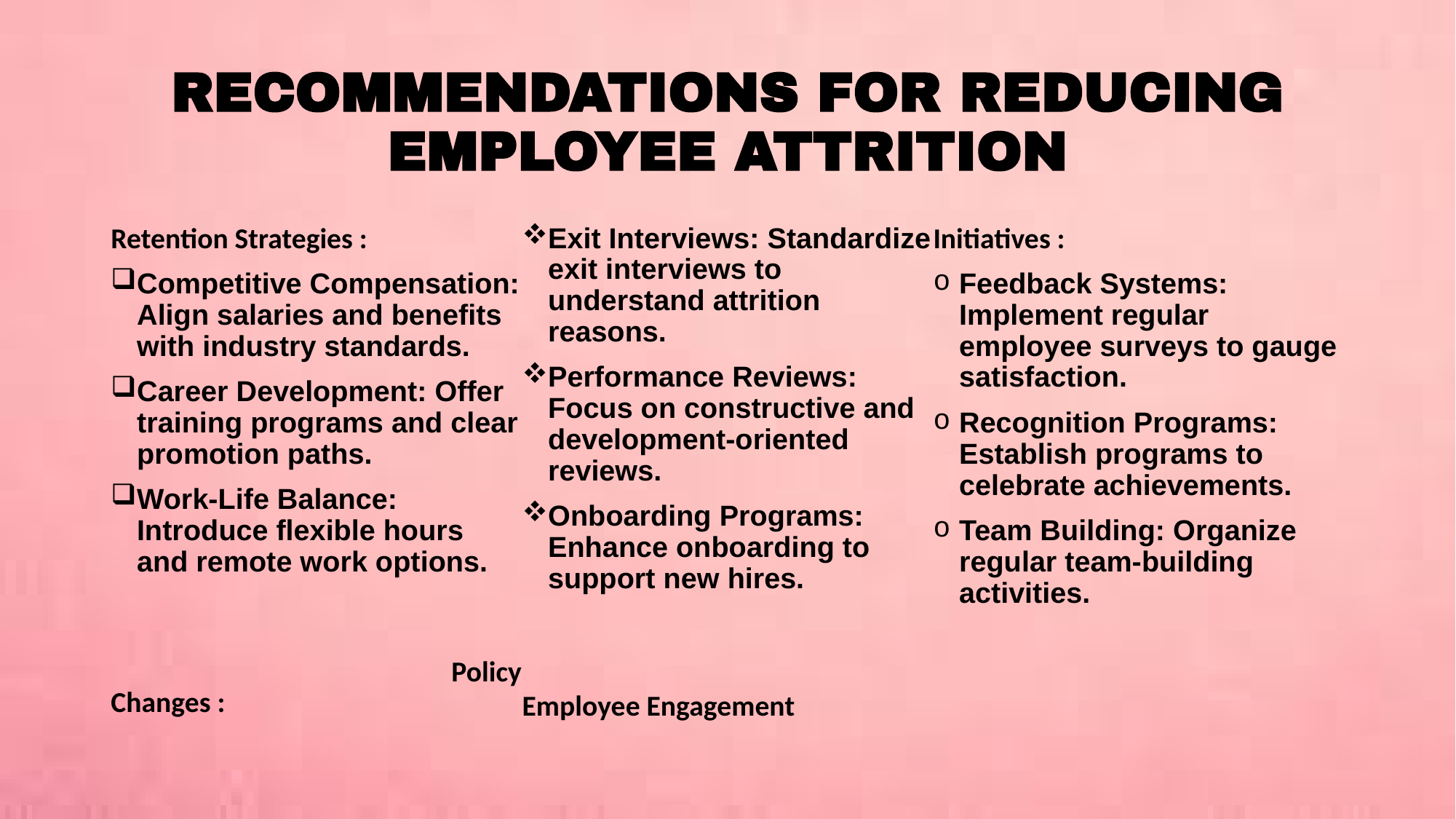

# RECOMMENDATIONS FOR REDUCING EMPLOYEE ATTRITION
Retention Strategies :
Competitive Compensation: Align salaries and benefits with industry standards.
Career Development: Offer training programs and clear promotion paths.
Work-Life Balance: Introduce flexible hours and remote work options.

                                                    Policy Changes :
Exit Interviews: Standardize exit interviews to understand attrition reasons.
Performance Reviews: Focus on constructive and development-oriented reviews.
Onboarding Programs: Enhance onboarding to support new hires.

Employee Engagement Initiatives :
Feedback Systems: Implement regular employee surveys to gauge satisfaction.
Recognition Programs: Establish programs to celebrate achievements.
Team Building: Organize regular team-building activities.